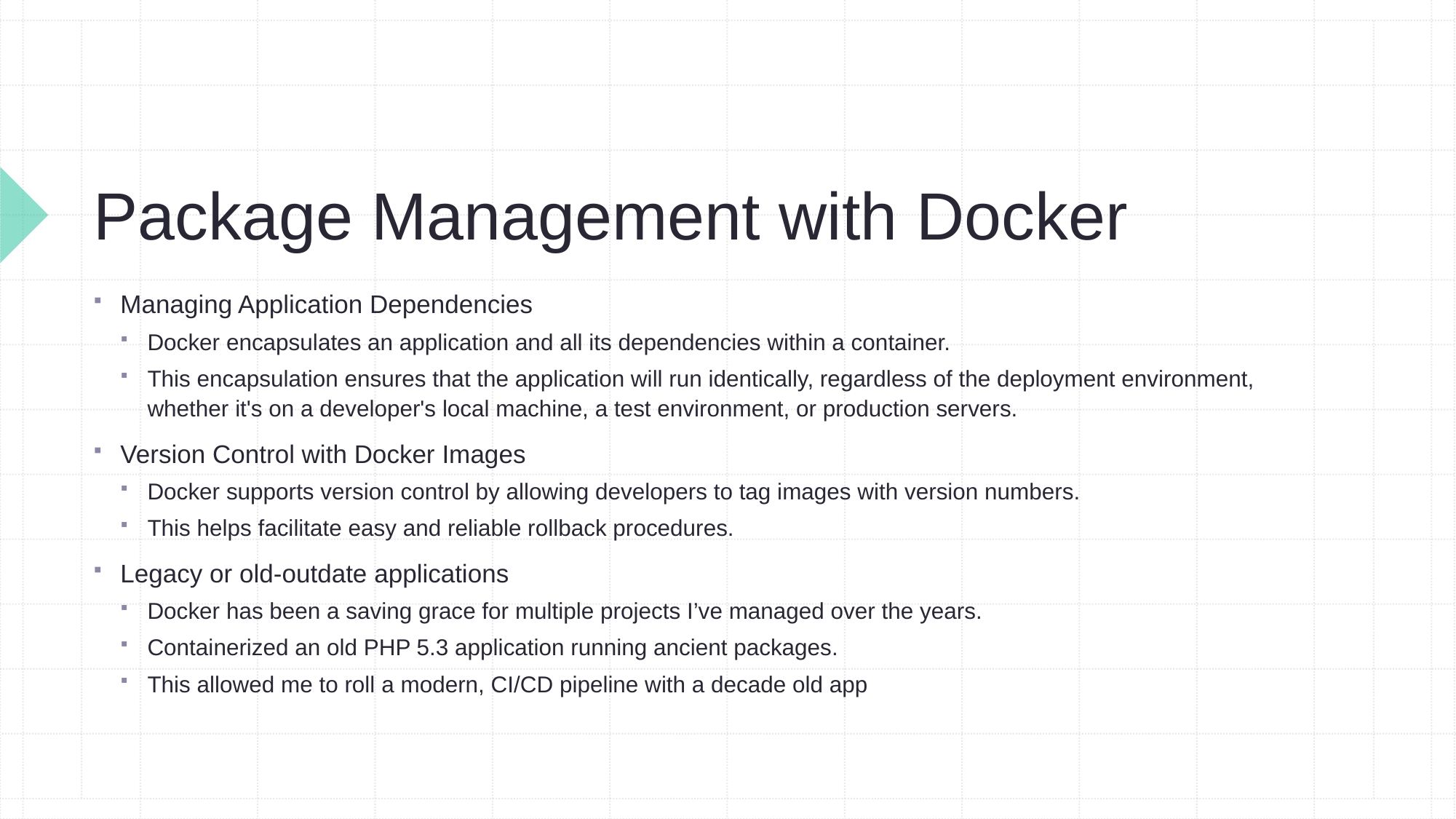

# Package Management with Docker
Managing Application Dependencies
Docker encapsulates an application and all its dependencies within a container.
This encapsulation ensures that the application will run identically, regardless of the deployment environment, whether it's on a developer's local machine, a test environment, or production servers.
Version Control with Docker Images
Docker supports version control by allowing developers to tag images with version numbers.
This helps facilitate easy and reliable rollback procedures.
Legacy or old-outdate applications
Docker has been a saving grace for multiple projects I’ve managed over the years.
Containerized an old PHP 5.3 application running ancient packages.
This allowed me to roll a modern, CI/CD pipeline with a decade old app